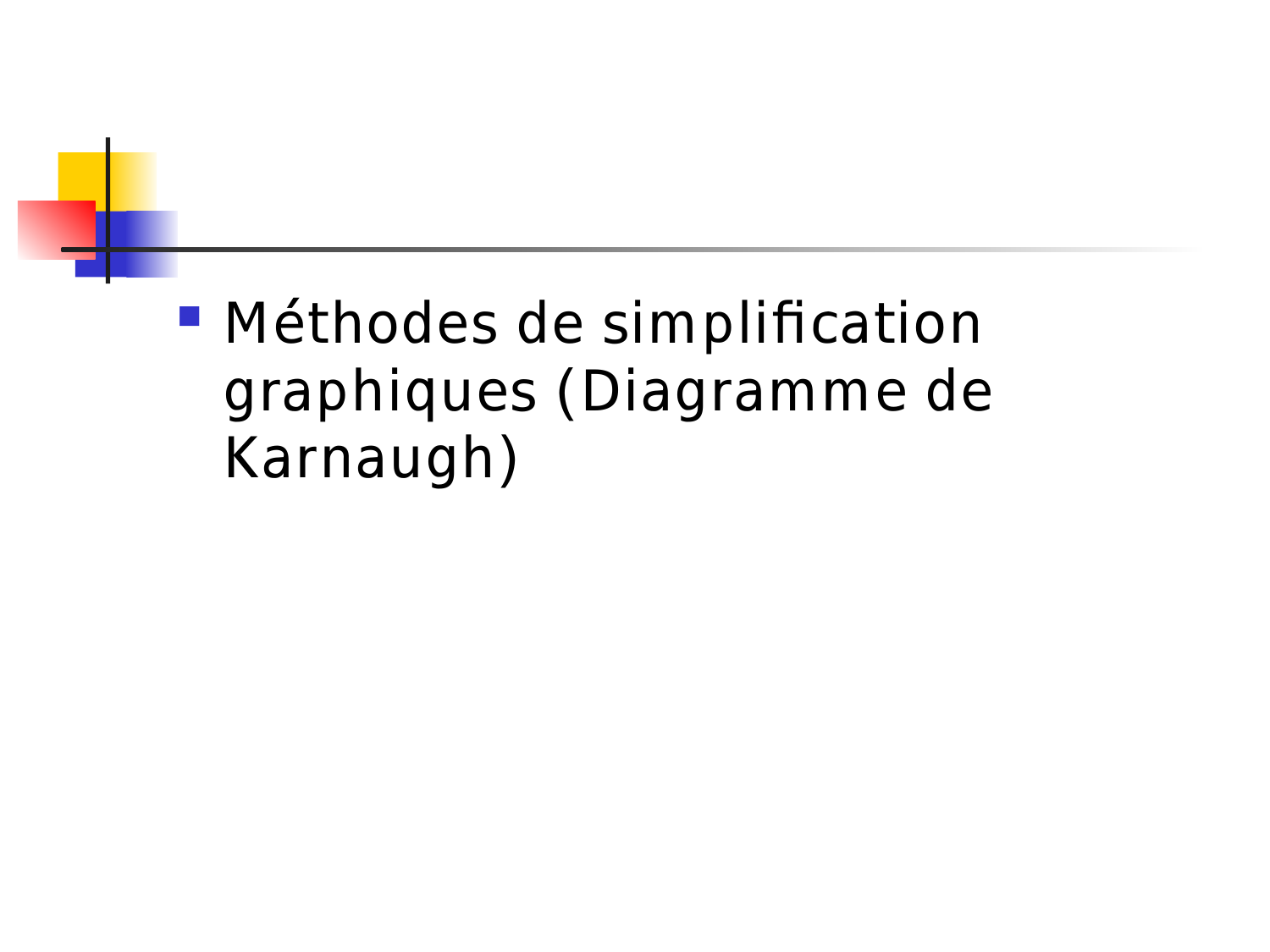

#
Méthodes de simplification graphiques (Diagramme de Karnaugh)